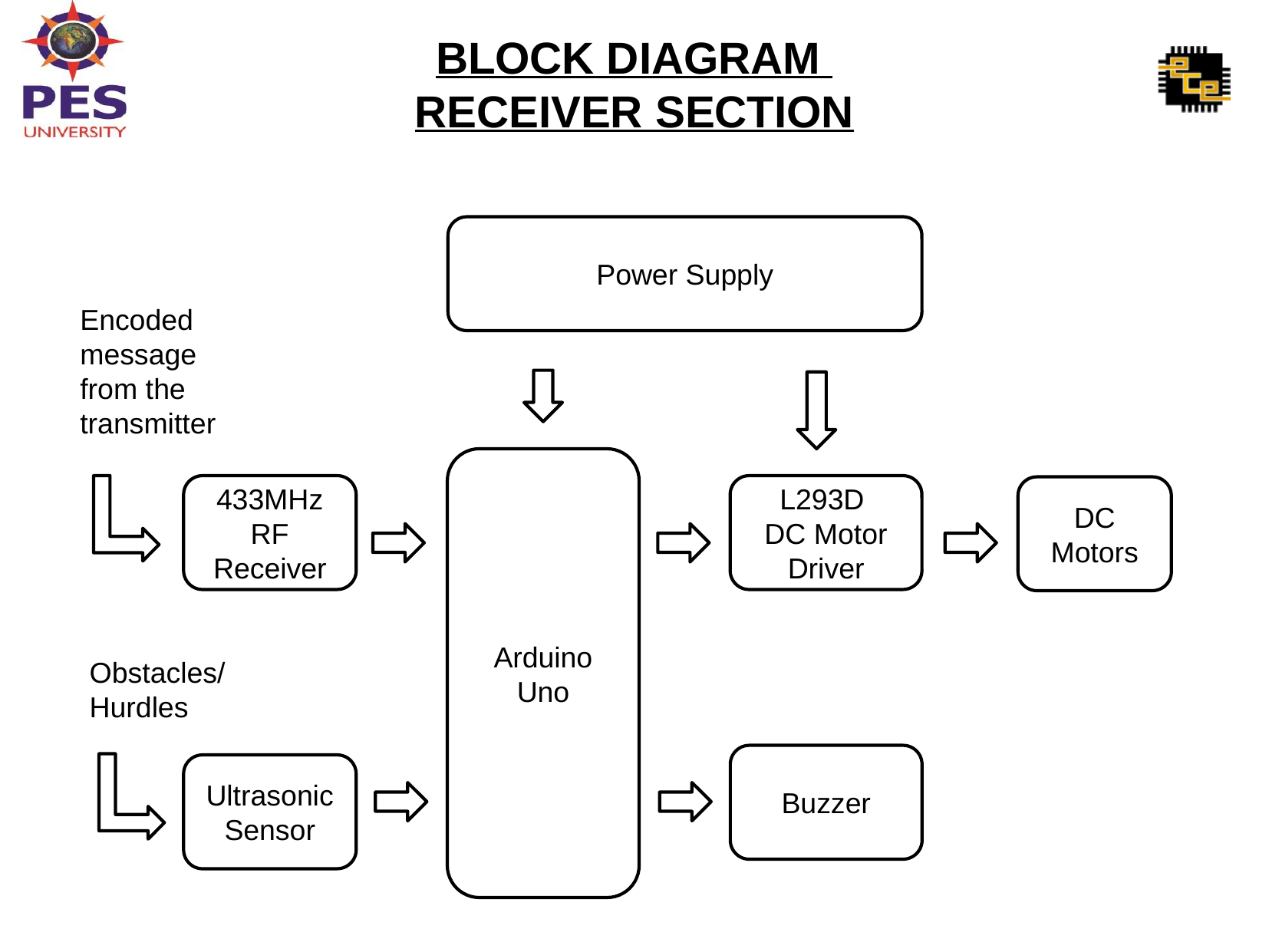

BLOCK DIAGRAM
RECEIVER SECTION
Power Supply
Encoded message from the transmitter

Arduino Uno
433MHz RF Receiver
L293D
DC Motor Driver
DC Motors

Obstacles/Hurdles
Buzzer
Ultrasonic Sensor